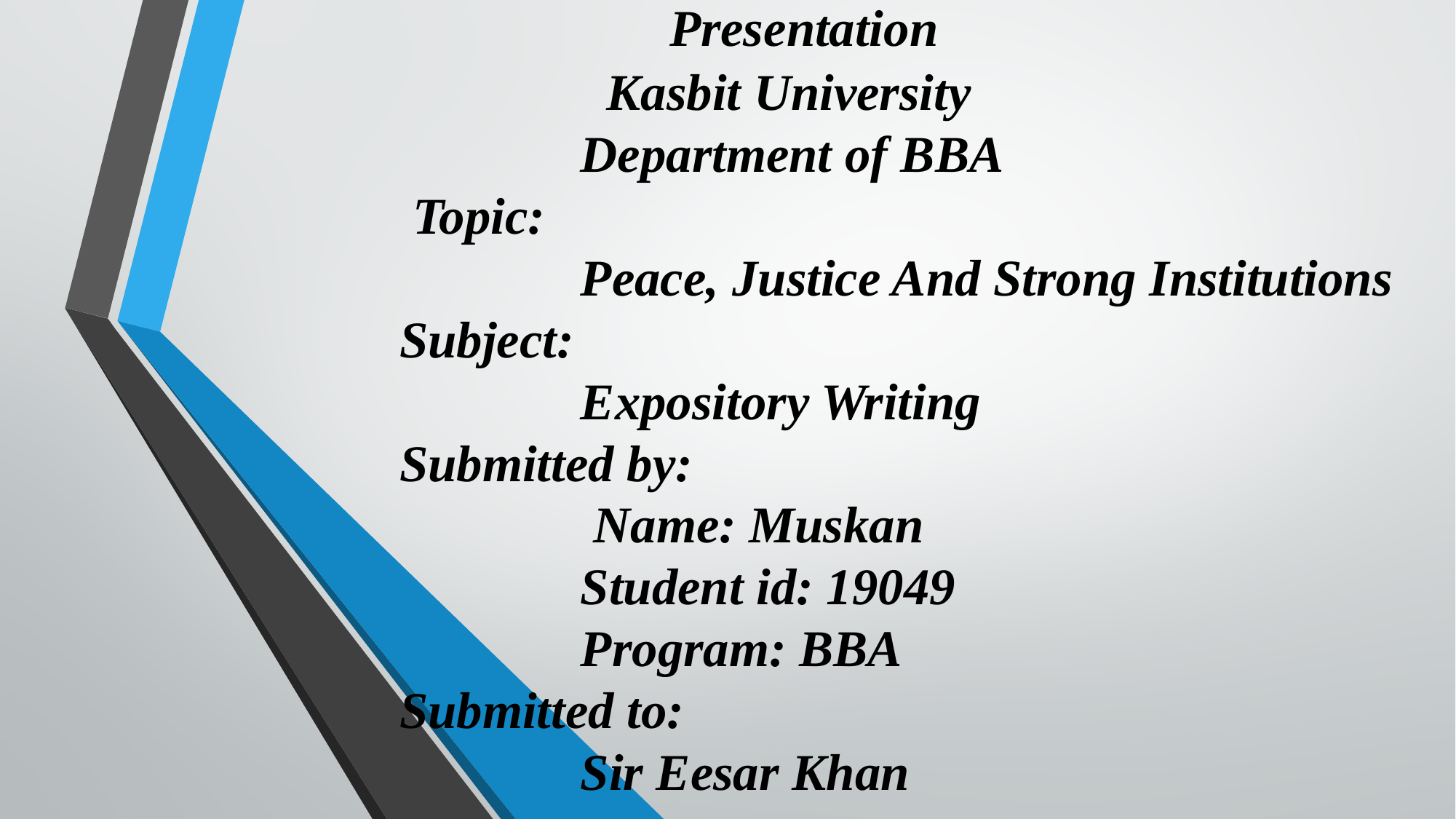

Presentation
                Kasbit University
              Department of BBA
 Topic:
              Peace, Justice And Strong Institutions
Subject:
              Expository Writing
Submitted by:
               Name: Muskan
              Student id: 19049
              Program: BBA
Submitted to:
              Sir Eesar Khan